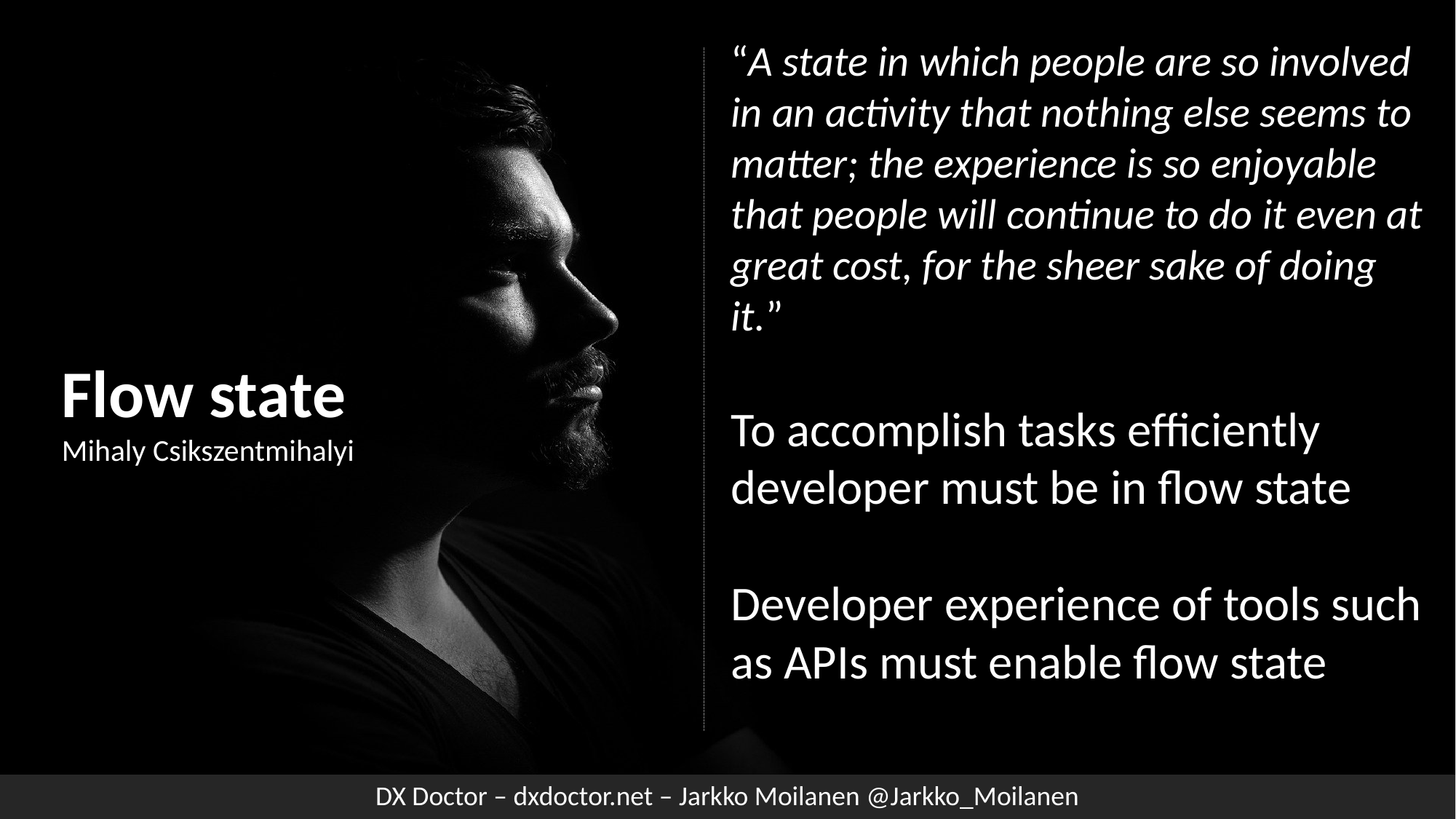

“A state in which people are so involved in an activity that nothing else seems to matter; the experience is so enjoyable that people will continue to do it even at great cost, for the sheer sake of doing it.”

To accomplish tasks efficiently developer must be in flow state

Developer experience of tools such as APIs must enable flow state
Flow state
Mihaly Csikszentmihalyi
DX Doctor – dxdoctor.net – Jarkko Moilanen @Jarkko_Moilanen